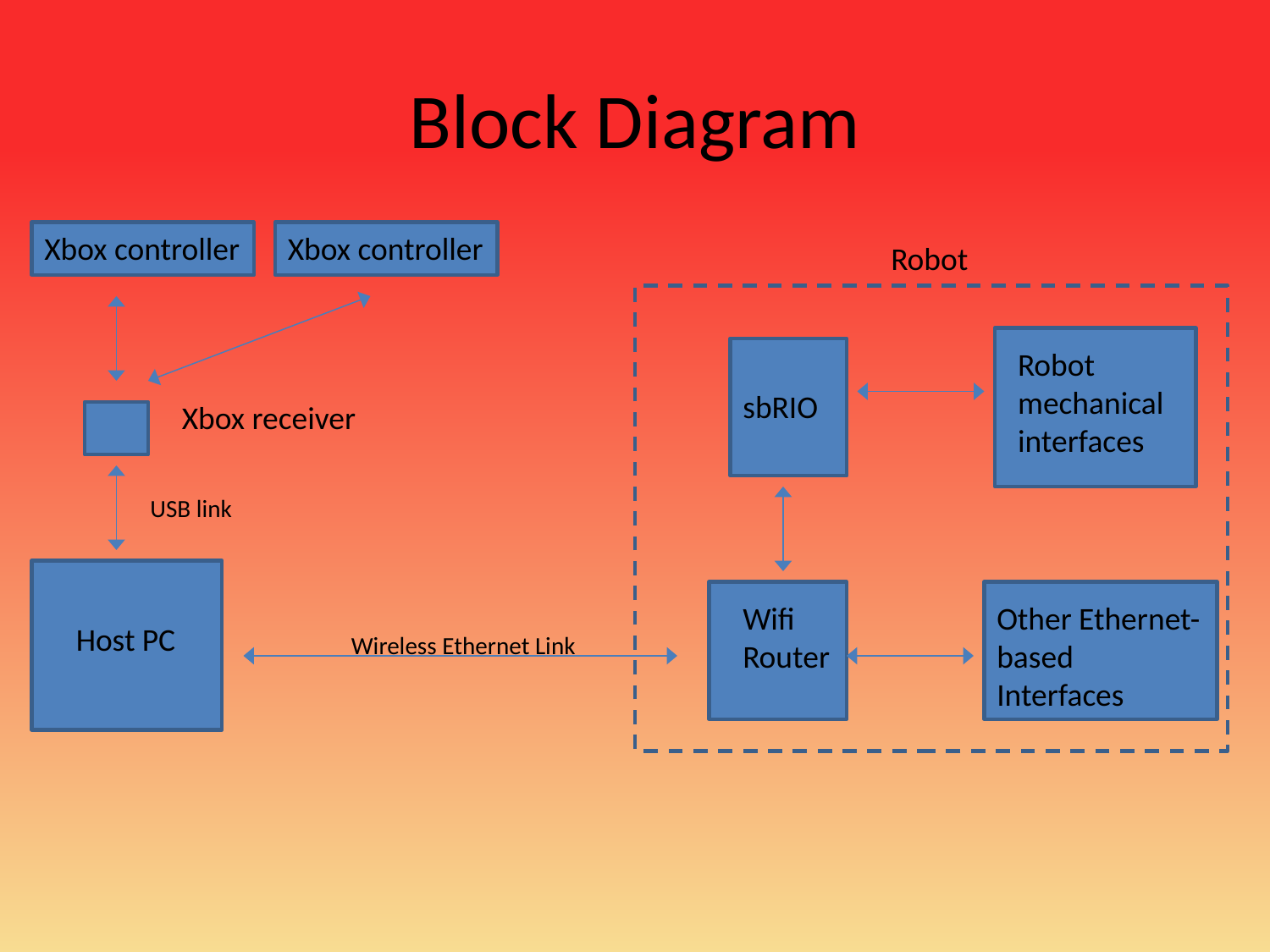

# Block Diagram

Xbox controller

Xbox controller
Robot

Robot mechanical interfaces
sbRIO
Xbox receiver

USB link

Wifi Router
Other Ethernet-based Interfaces
Host PC
Wireless Ethernet Link